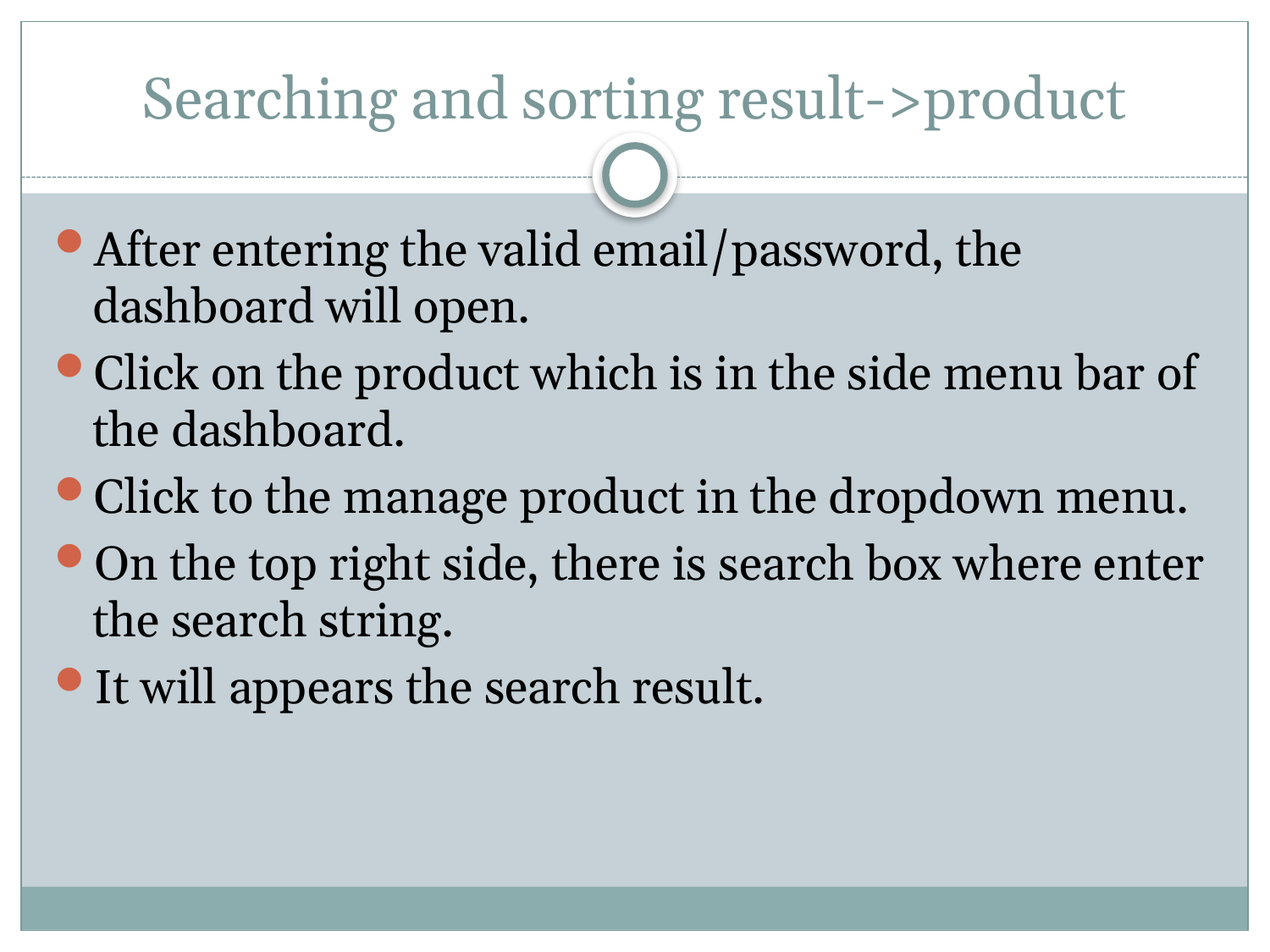

# Searching and sorting result->product
After entering the valid email/password, the dashboard will open.
Click on the product which is in the side menu bar of the dashboard.
Click to the manage product in the dropdown menu.
On the top right side, there is search box where enter the search string.
It will appears the search result.